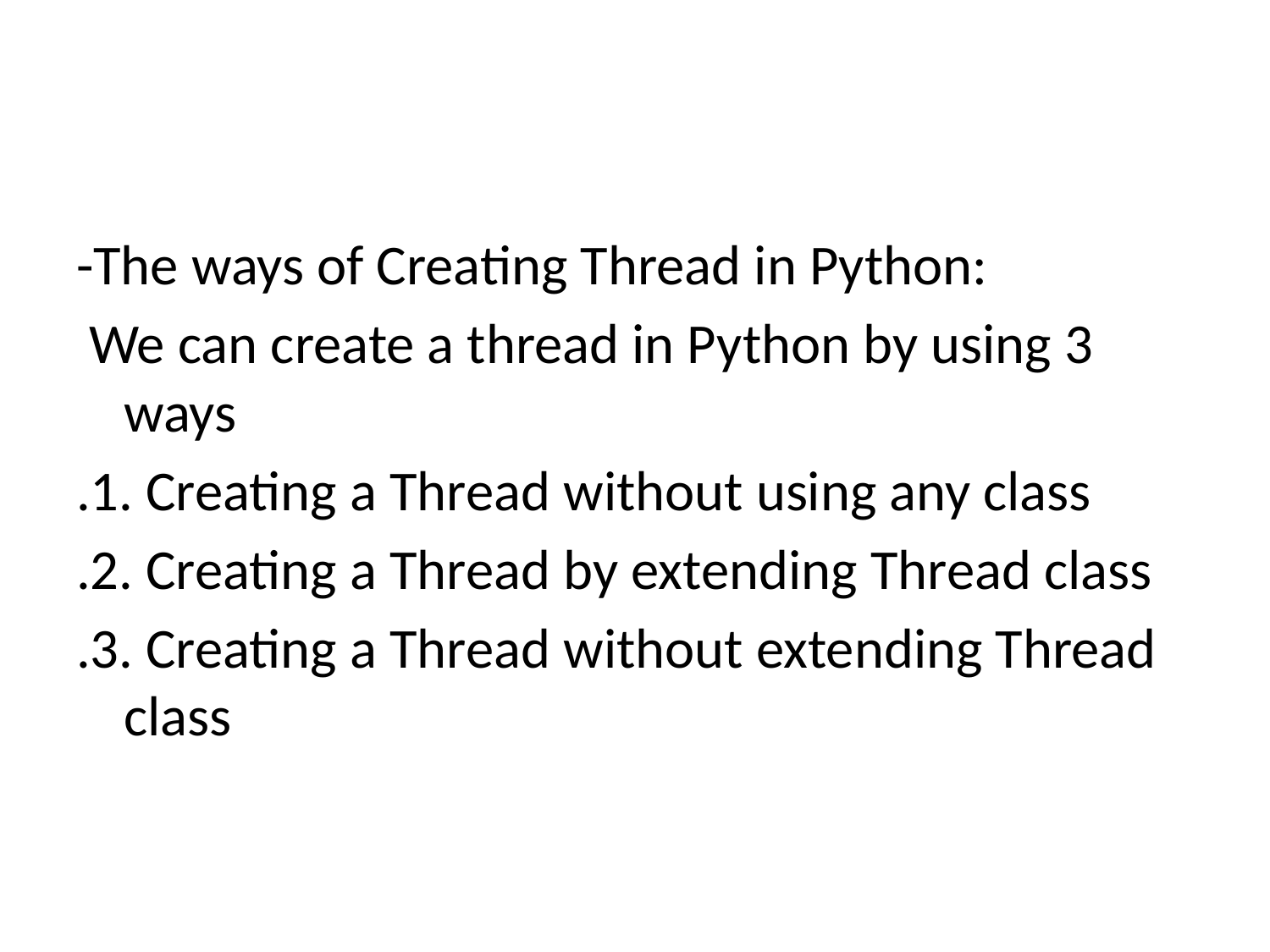

#
-The ways of Creating Thread in Python:
 We can create a thread in Python by using 3 ways
.1. Creating a Thread without using any class
.2. Creating a Thread by extending Thread class
.3. Creating a Thread without extending Thread class